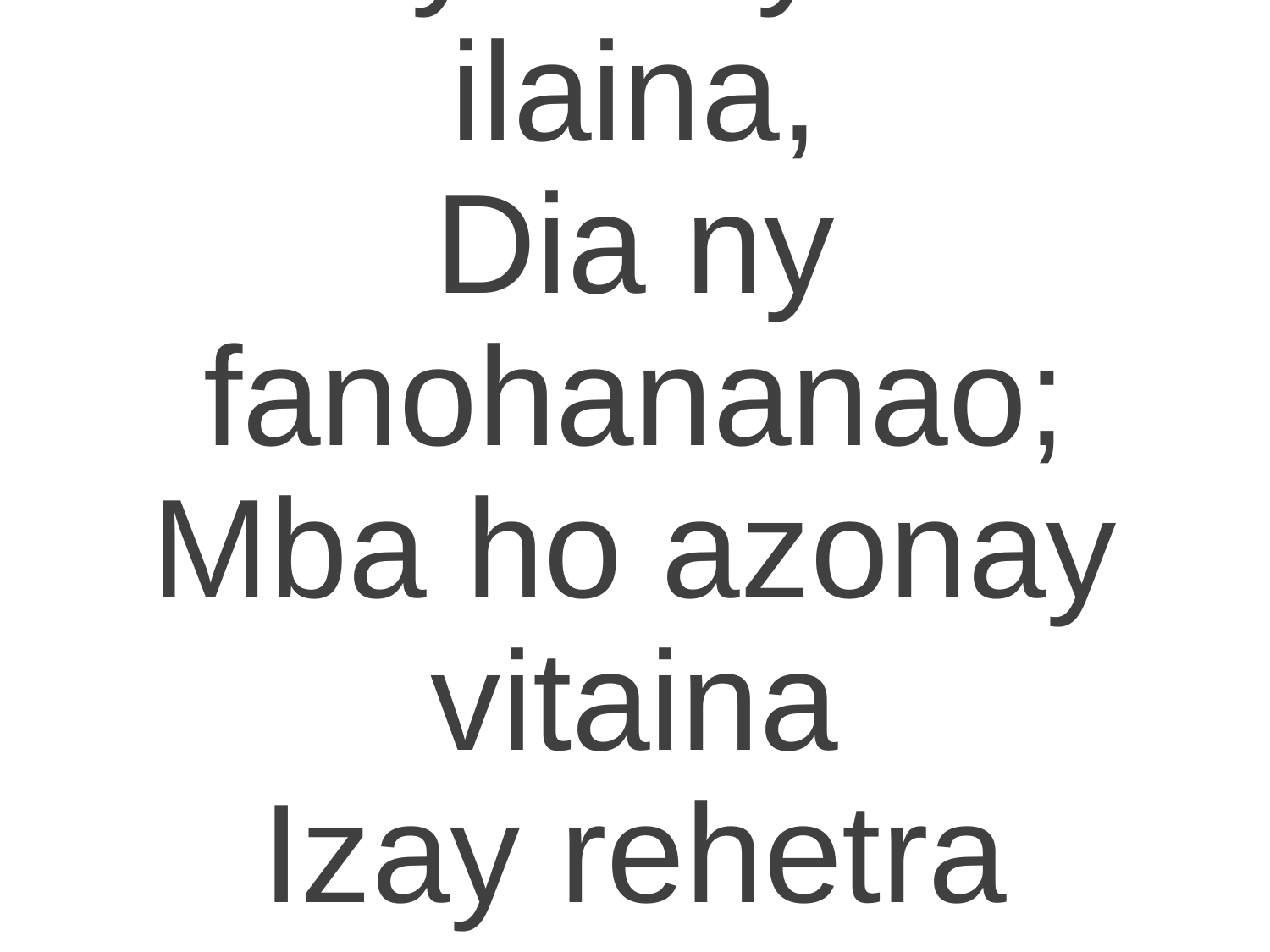

Fa ny hany mba ilaina,
Dia ny fanohananao;
Mba ho azonay vitaina
Izay rehetra sitrakao.